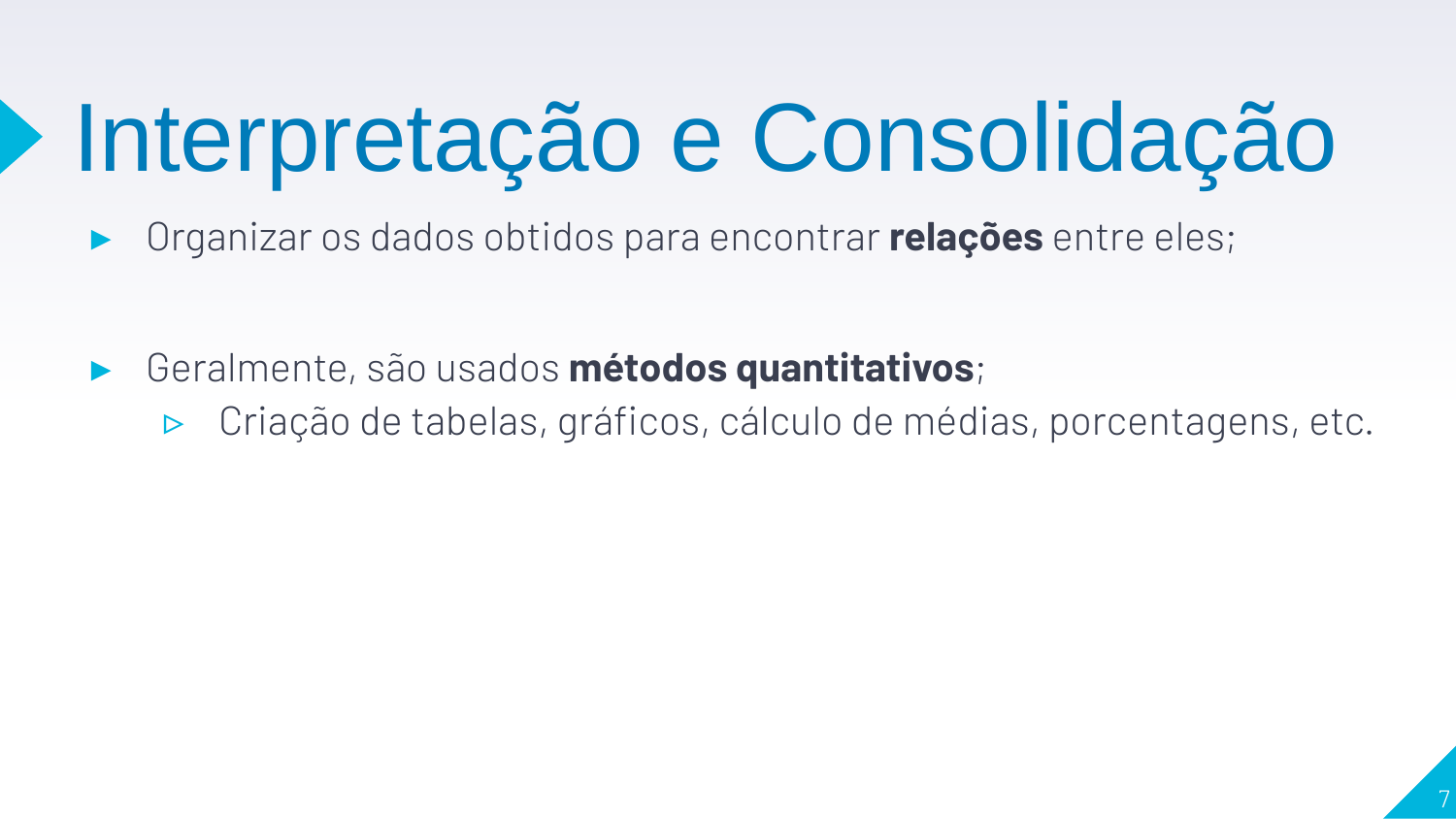

# Interpretação e Consolidação
Organizar os dados obtidos para encontrar relações entre eles;

Geralmente, são usados métodos quantitativos;
Criação de tabelas, gráficos, cálculo de médias, porcentagens, etc.

7